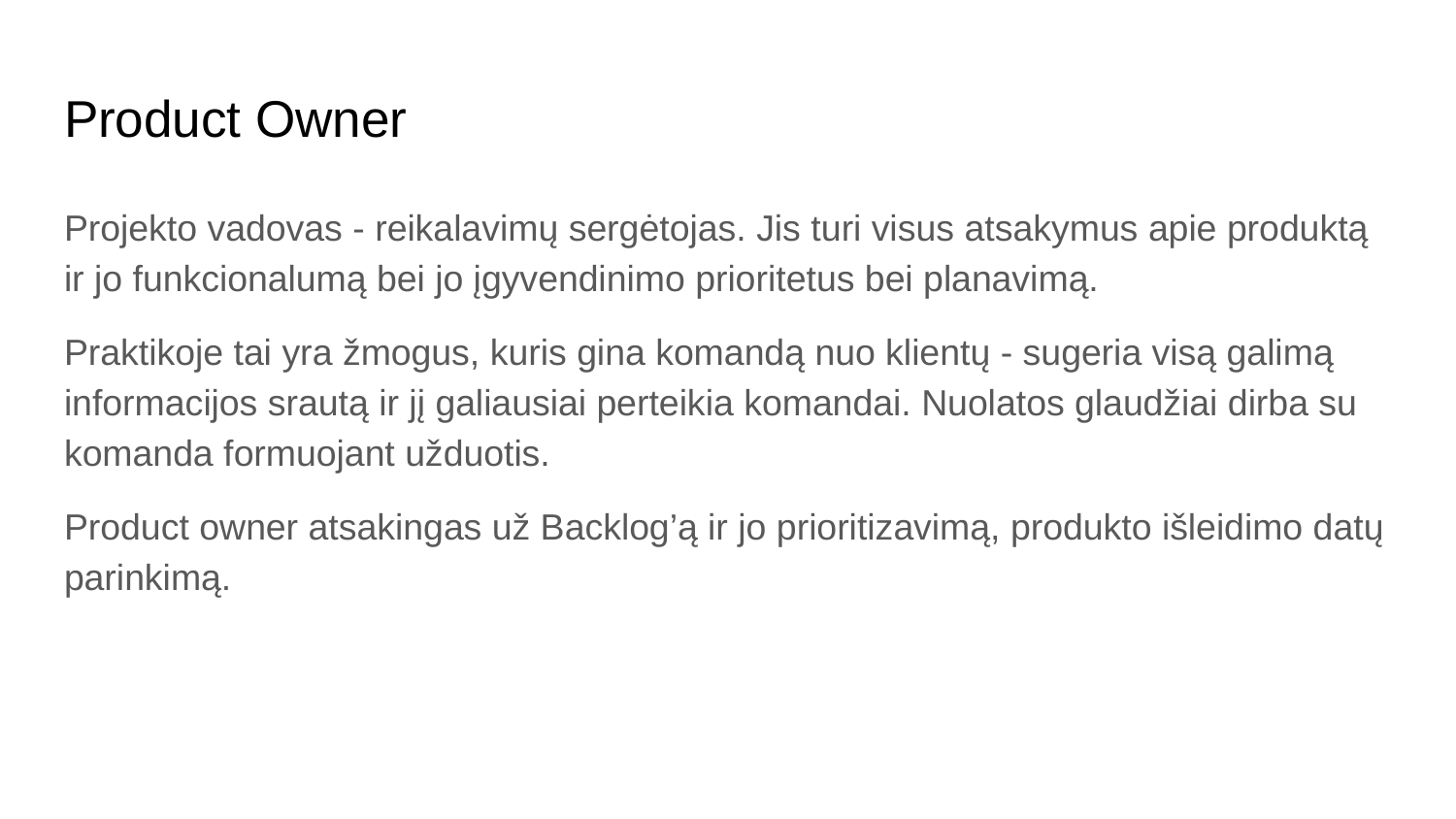

# Product Owner
Projekto vadovas - reikalavimų sergėtojas. Jis turi visus atsakymus apie produktą ir jo funkcionalumą bei jo įgyvendinimo prioritetus bei planavimą.
Praktikoje tai yra žmogus, kuris gina komandą nuo klientų - sugeria visą galimą informacijos srautą ir jį galiausiai perteikia komandai. Nuolatos glaudžiai dirba su komanda formuojant užduotis.
Product owner atsakingas už Backlog’ą ir jo prioritizavimą, produkto išleidimo datų parinkimą.